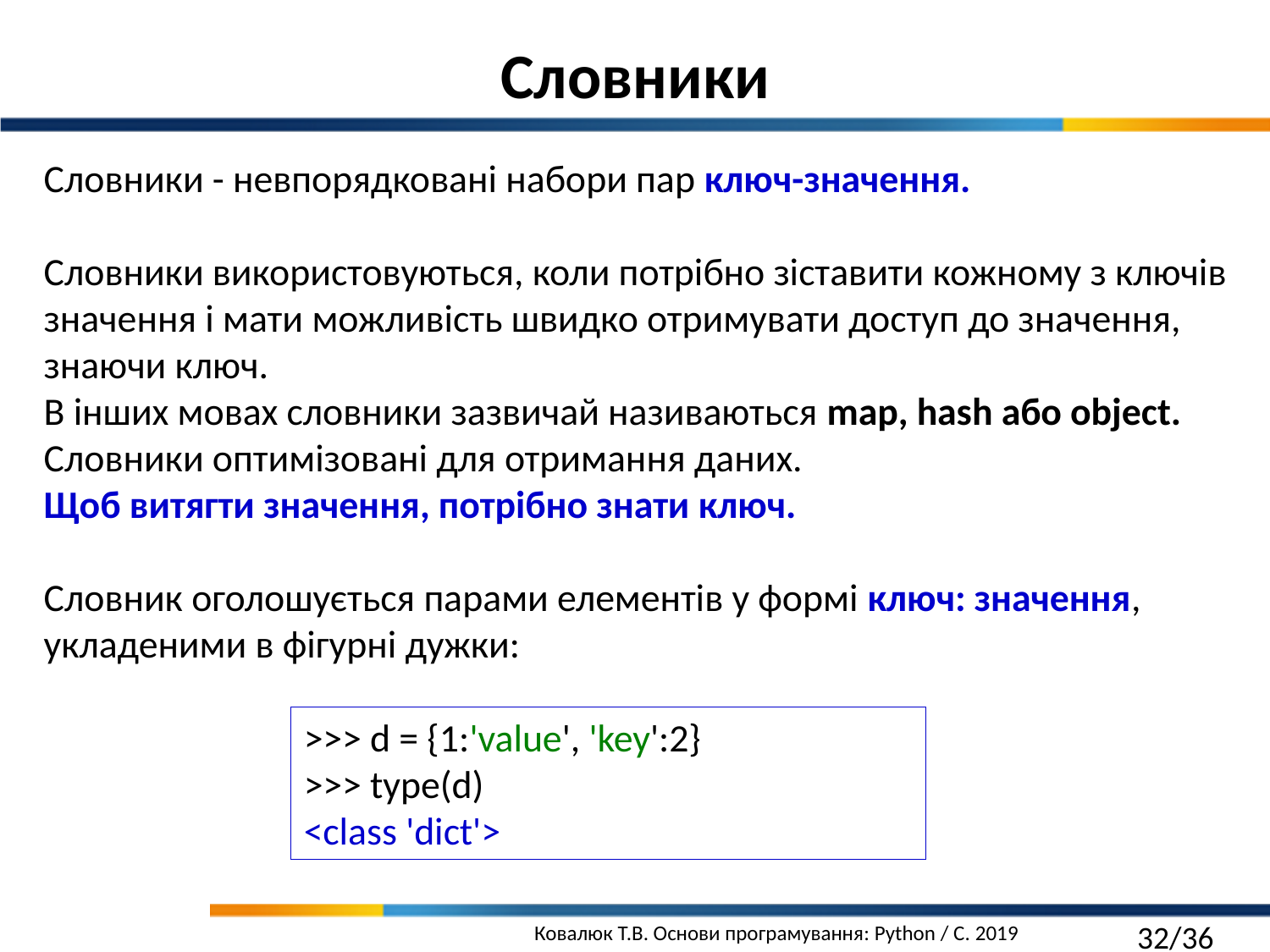

Словники
Словники - невпорядковані набори пар ключ-значення.

Словники використовуються, коли потрібно зіставити кожному з ключів значення і мати можливість швидко отримувати доступ до значення, знаючи ключ.
В інших мовах словники зазвичай називаються map, hash або object. Словники оптимізовані для отримання даних.
Щоб витягти значення, потрібно знати ключ.

Словник оголошується парами елементів у формі ключ: значення, укладеними в фігурні дужки:
>>> d = {1:'value', 'key':2}
>>> type(d)
<class 'dict'>